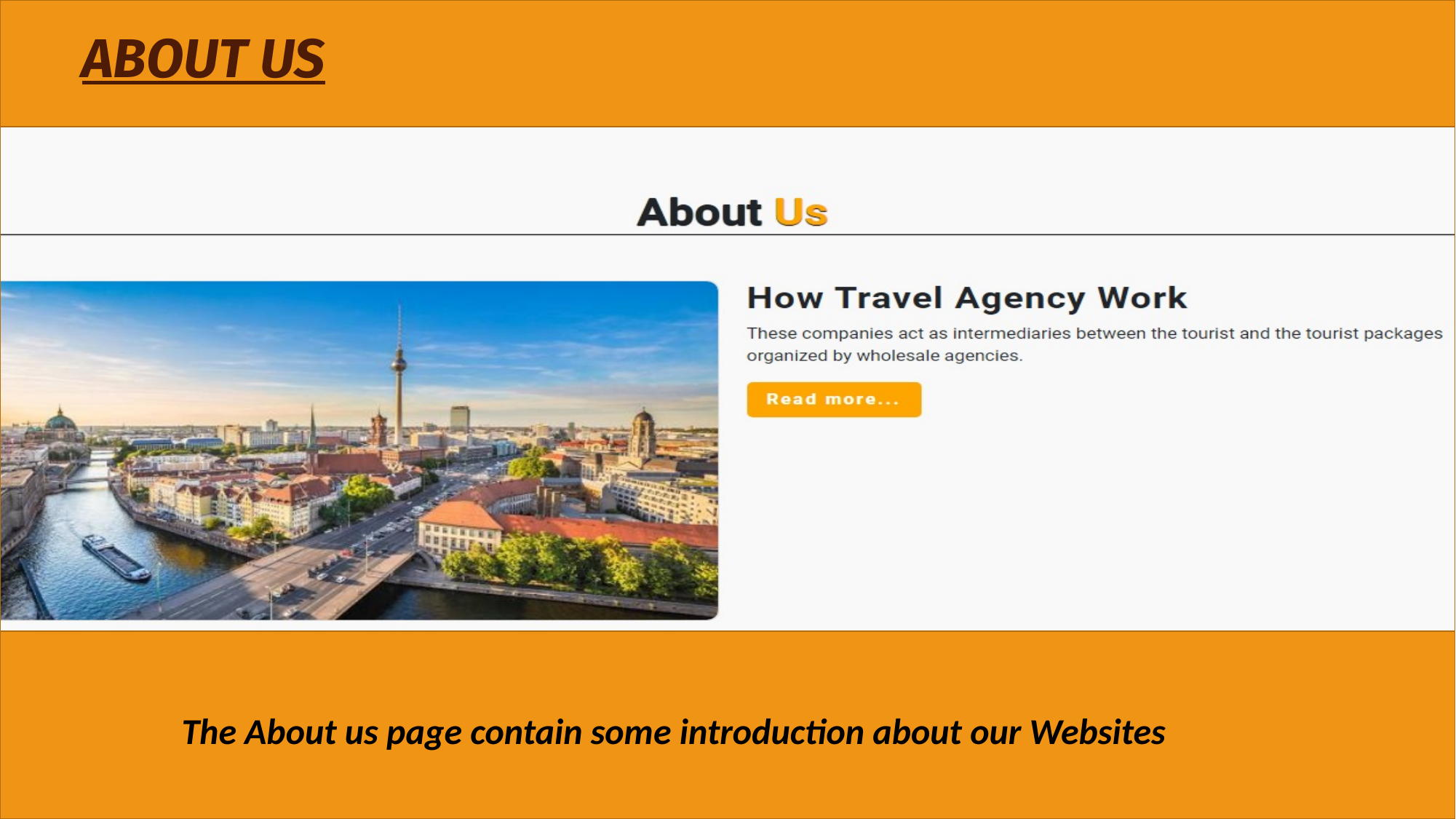

ABOUT US
#

The About us page contain some introduction about our Websites